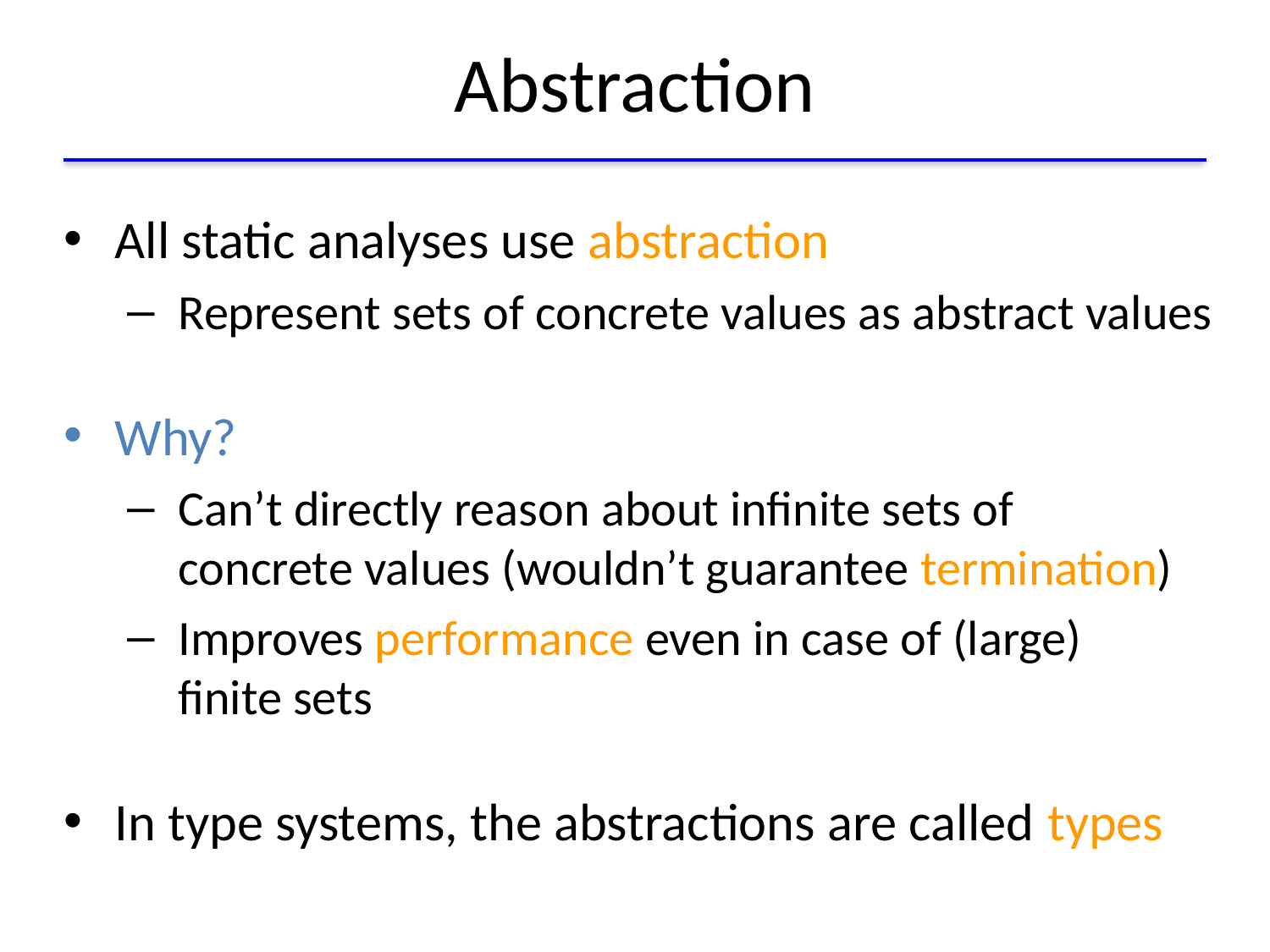

# Abstraction
All static analyses use abstraction
Represent sets of concrete values as abstract values

Why?
Can’t directly reason about infinite sets of
concrete values (wouldn’t guarantee termination)
Improves performance even in case of (large)
finite sets

In type systems, the abstractions are called types